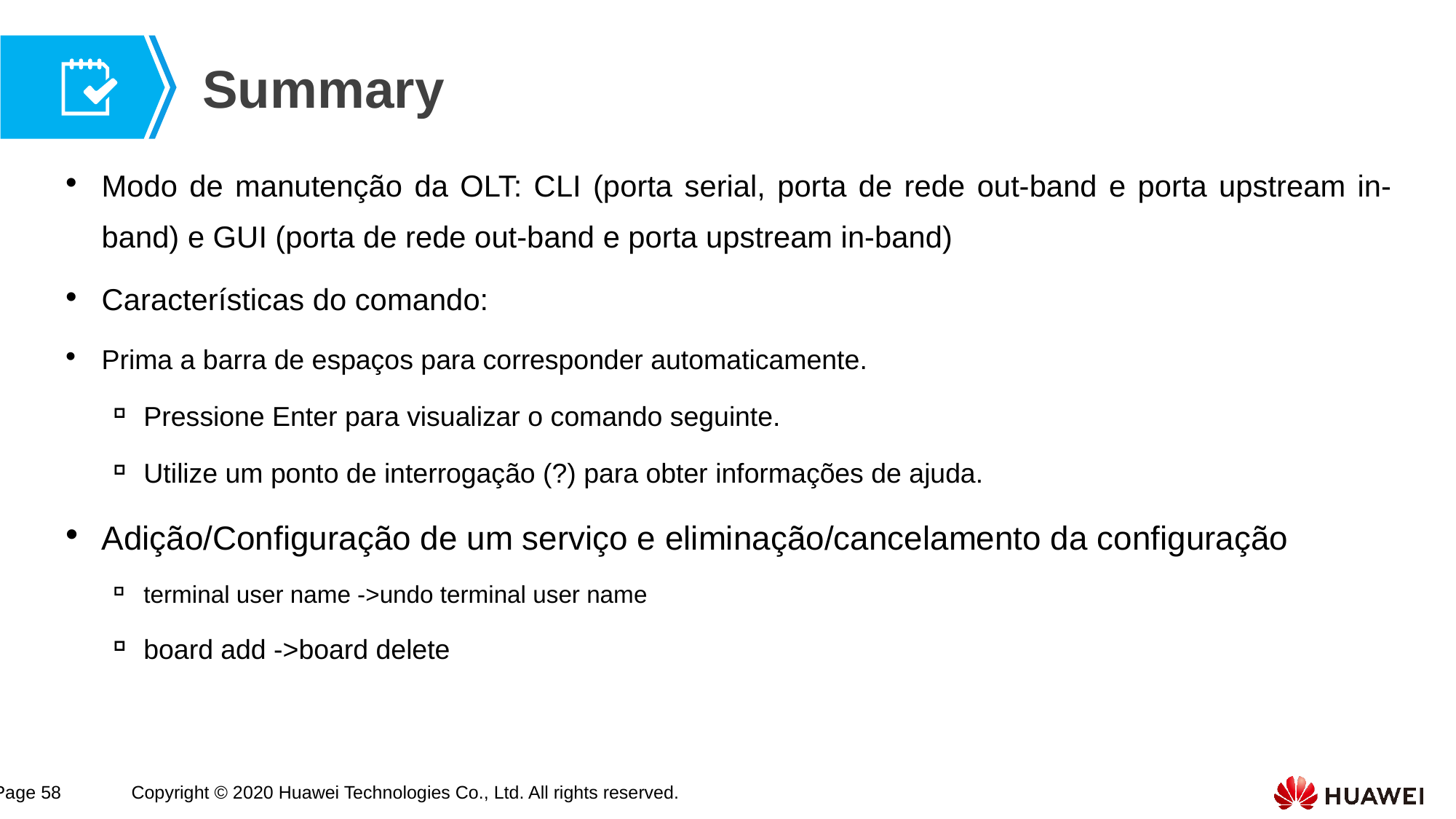

Modo de manutenção da OLT: CLI (porta serial, porta de rede out-band e porta upstream in-band) e GUI (porta de rede out-band e porta upstream in-band)
Características do comando:
Prima a barra de espaços para corresponder automaticamente.
Pressione Enter para visualizar o comando seguinte.
Utilize um ponto de interrogação (?) para obter informações de ajuda.
Adição/Configuração de um serviço e eliminação/cancelamento da configuração
terminal user name ->undo terminal user name
board add ->board delete